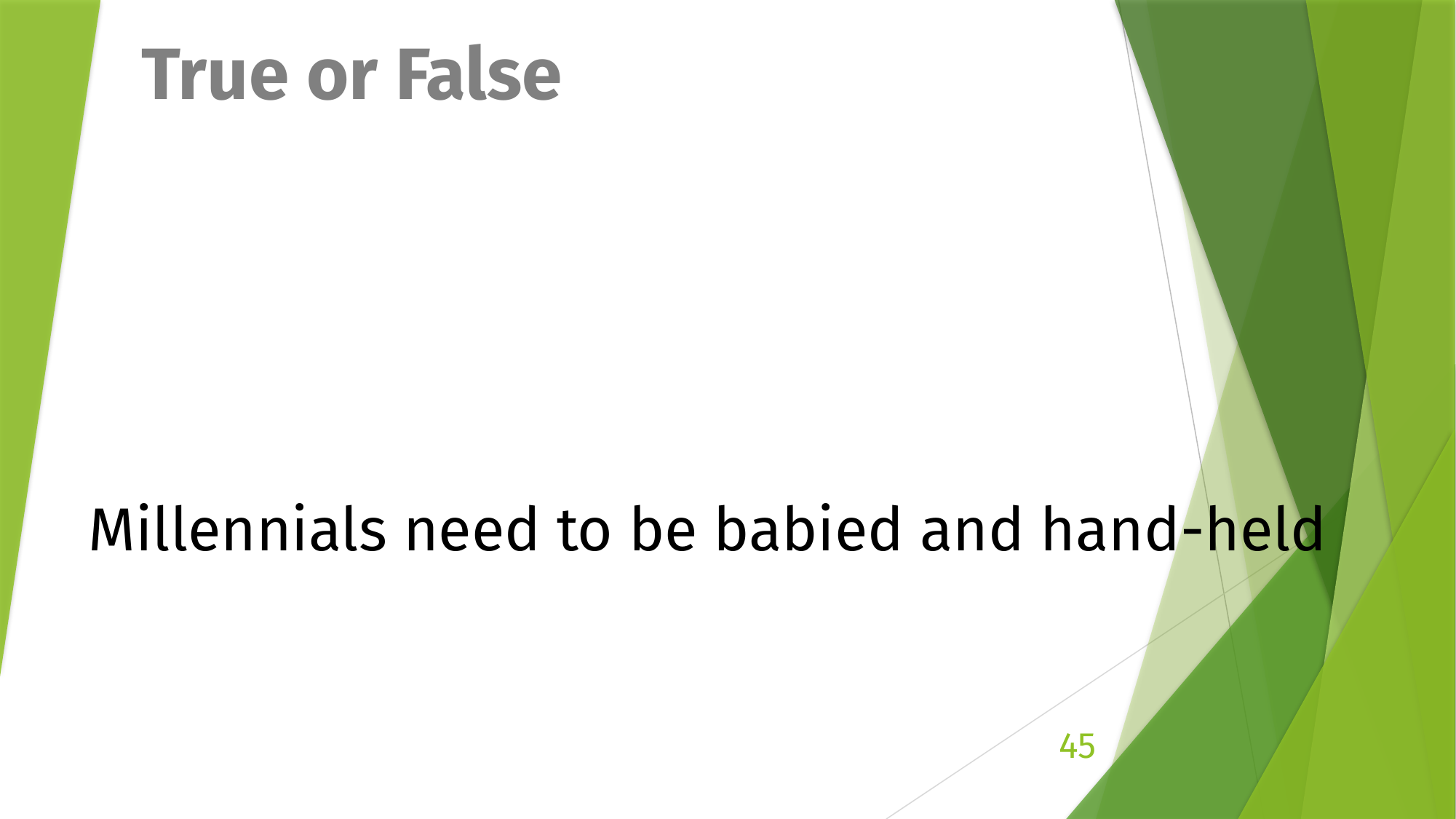

True or False
Millennials need to be babied and hand-held
45